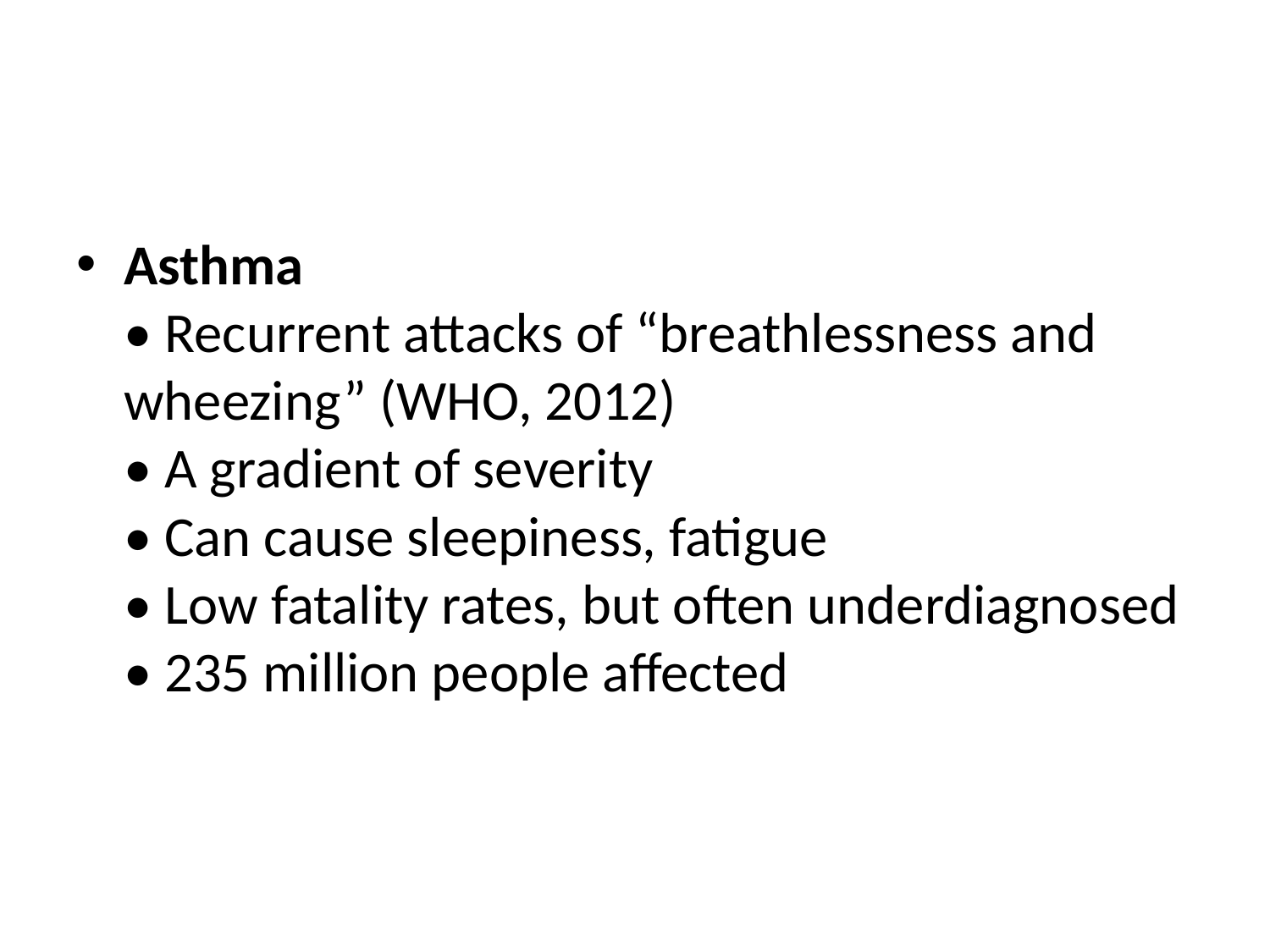

Asthma
• Recurrent attacks of “breathlessness and
wheezing” (WHO, 2012)
• A gradient of severity
• Can cause sleepiness, fatigue
• Low fatality rates, but often underdiagnosed
• 235 million people affected